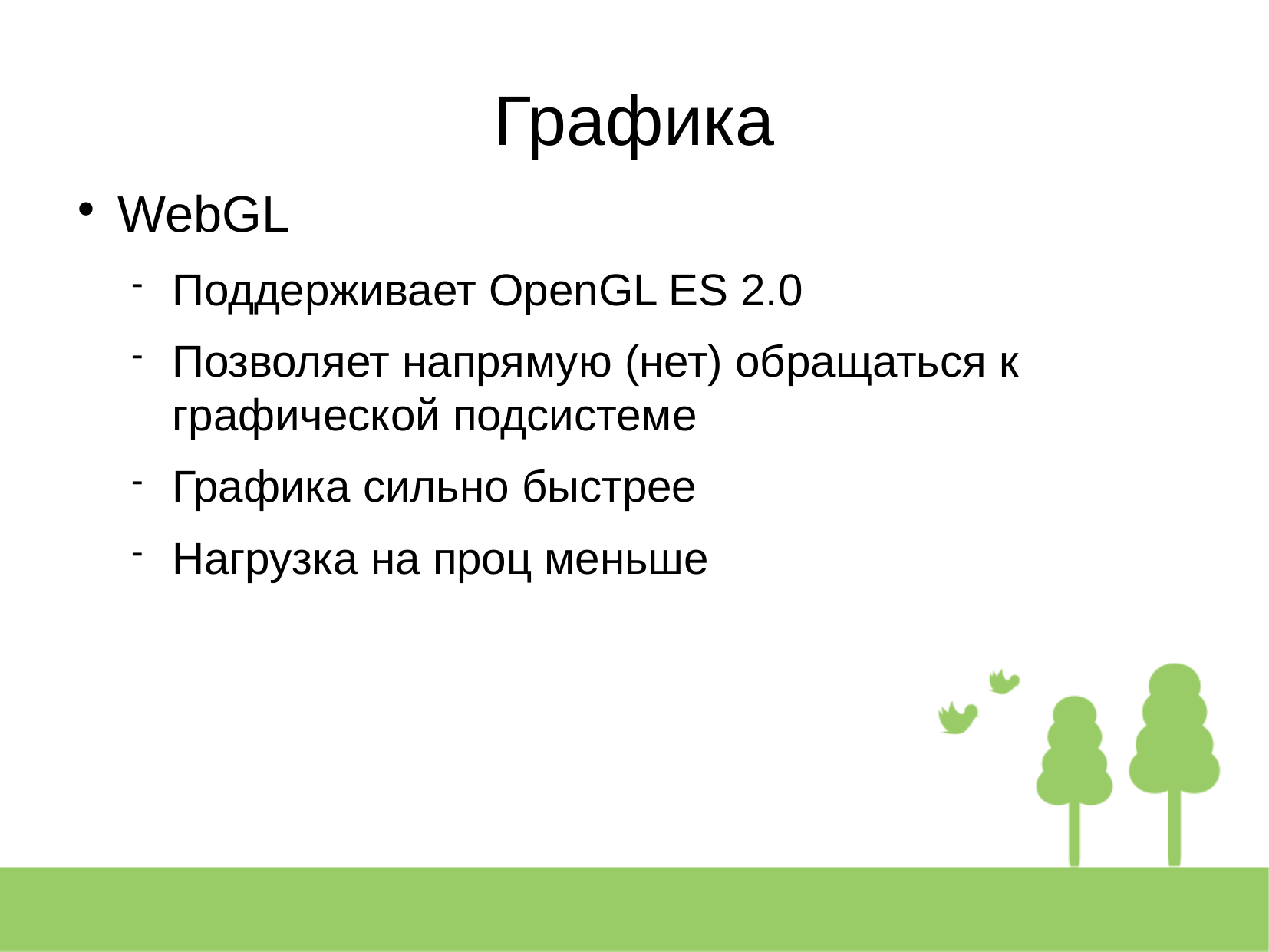

Графика
WebGL
Поддерживает OpenGL ES 2.0
Позволяет напрямую (нет) обращаться к графической подсистеме
Графика сильно быстрее
Нагрузка на проц меньше